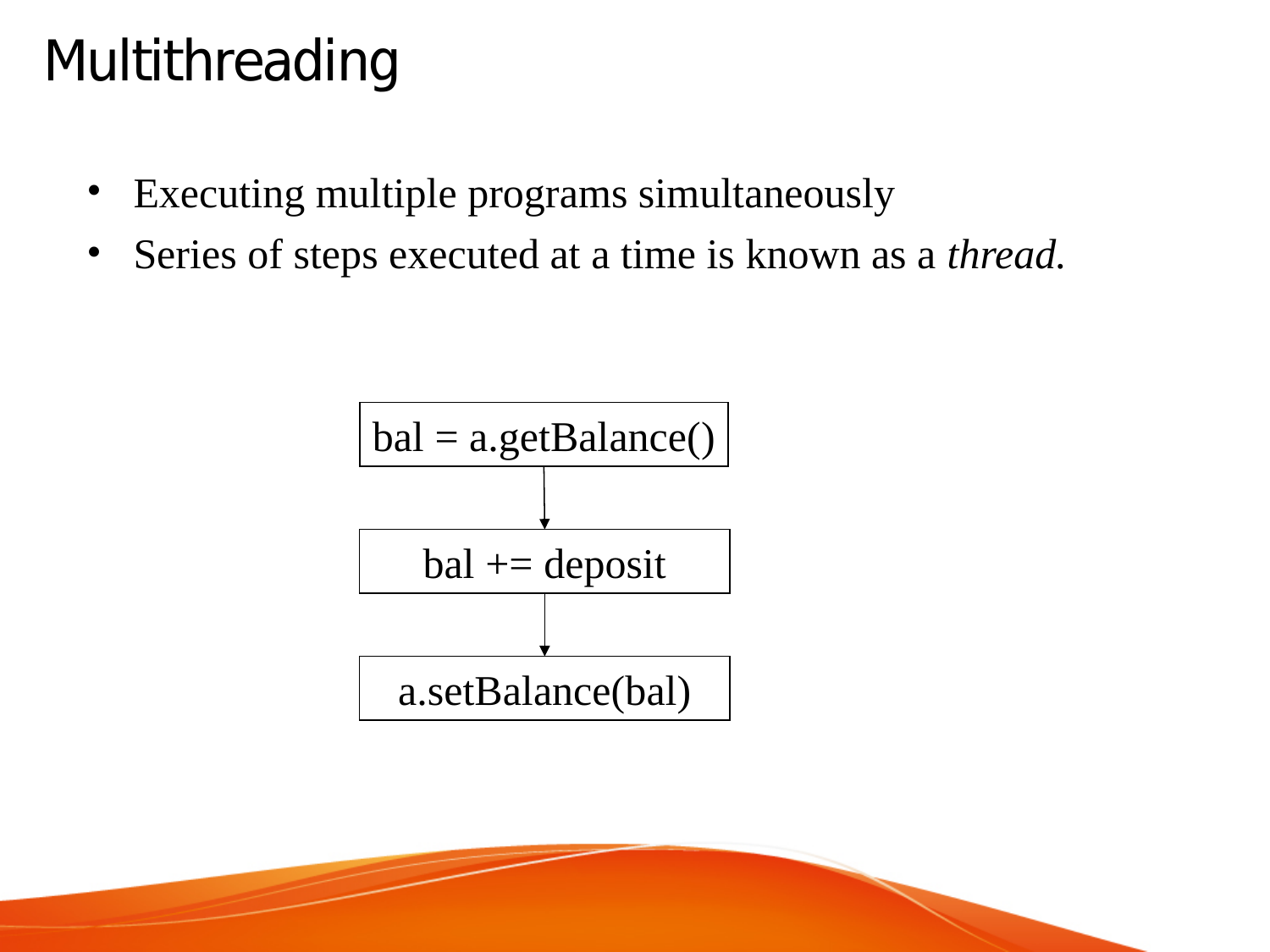

Multithreading
Executing multiple programs simultaneously
Series of steps executed at a time is known as a thread.
bal = a.getBalance()

bal += deposit
a.setBalance(bal)